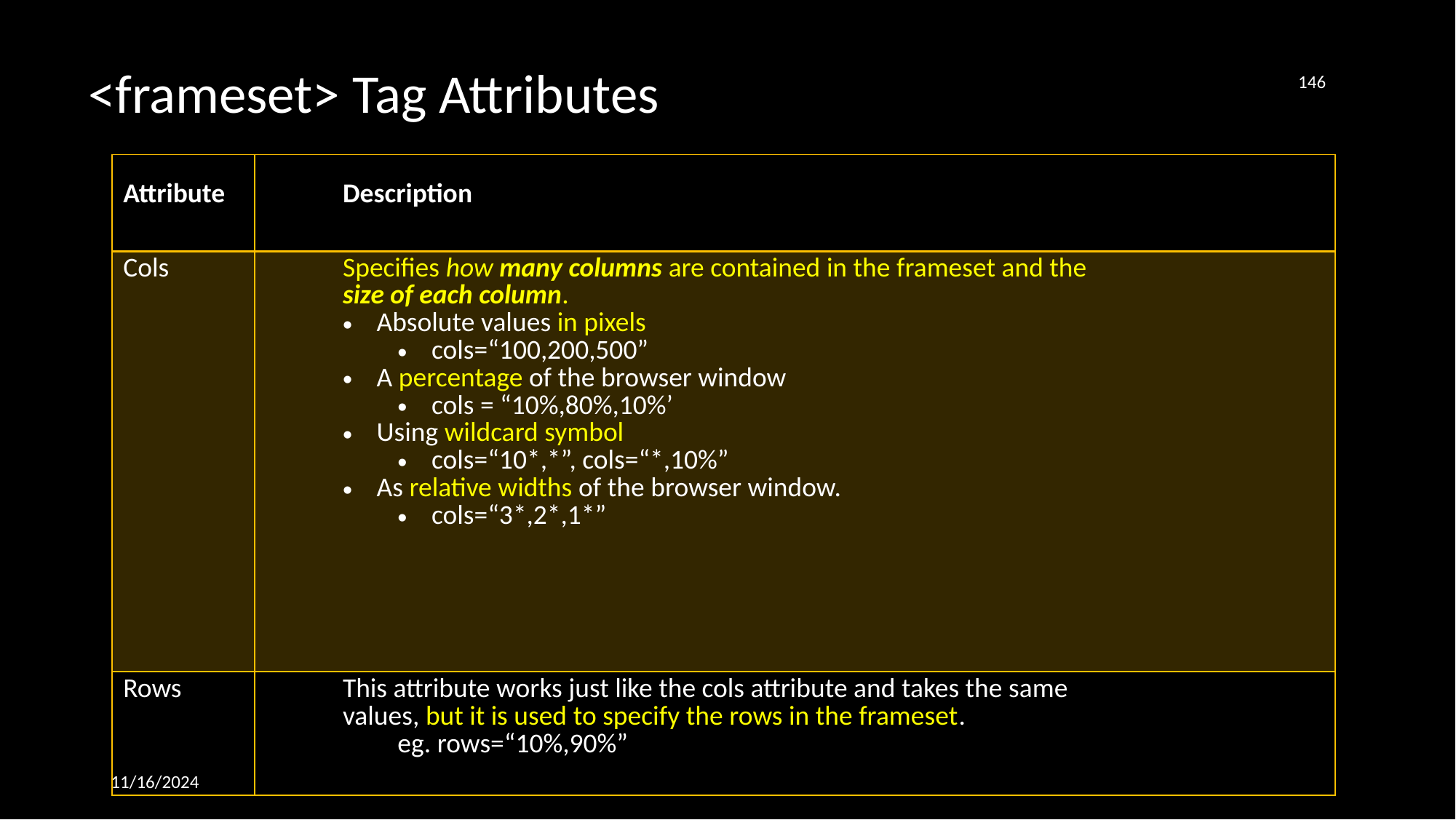

146
# <frameset> Tag Attributes
| Attribute | Description |
| --- | --- |
| Cols | Specifies how many columns are contained in the frameset and the size of each column. Absolute values in pixels cols=“100,200,500” A percentage of the browser window cols = “10%,80%,10%’ Using wildcard symbol cols=“10\*,\*”, cols=“\*,10%” As relative widths of the browser window. cols=“3\*,2\*,1\*” |
| Rows | This attribute works just like the cols attribute and takes the same values, but it is used to specify the rows in the frameset. eg. rows=“10%,90%” |
11/16/2024